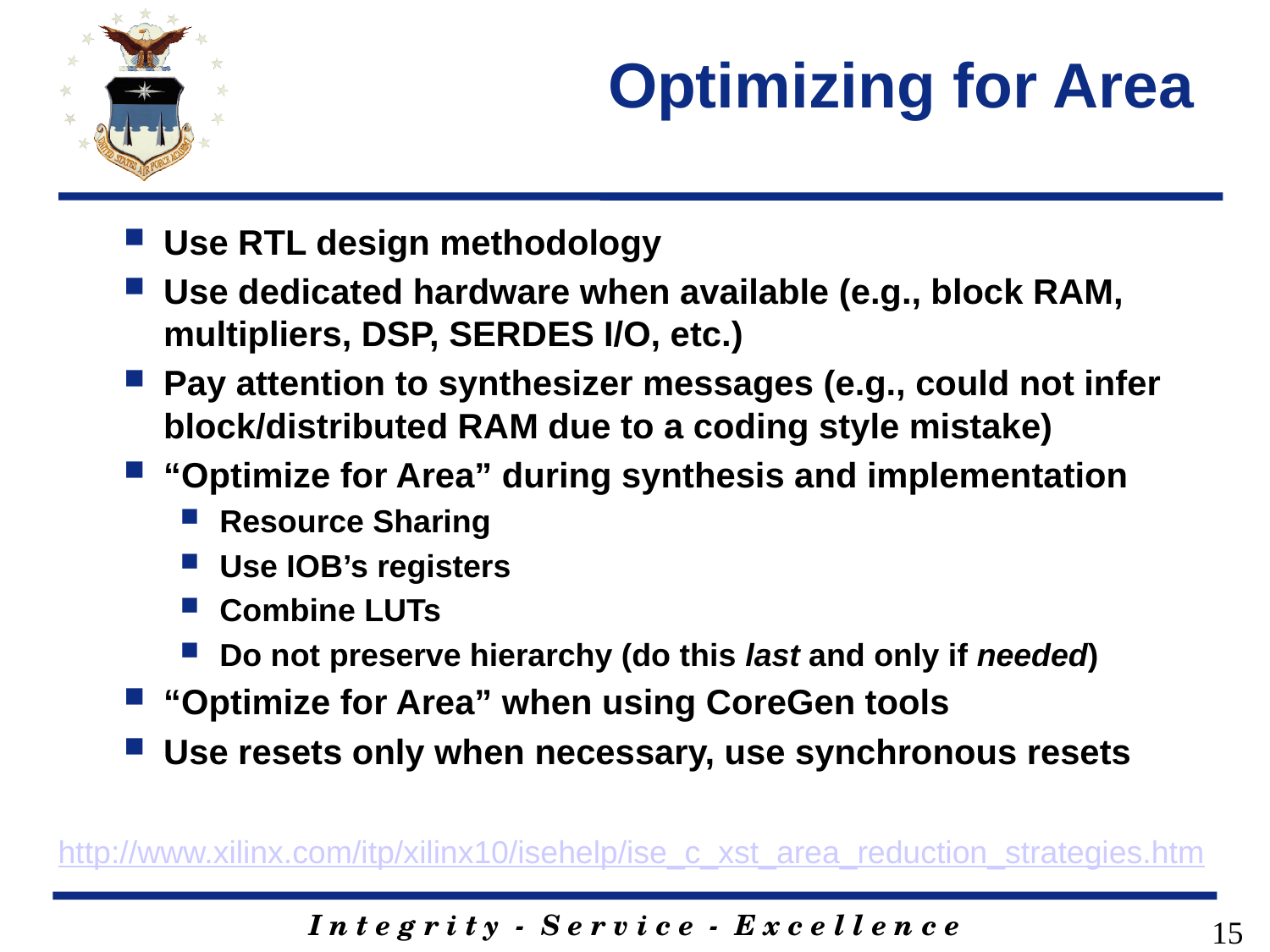

# Optimizing for Area
Use RTL design methodology
Use dedicated hardware when available (e.g., block RAM, multipliers, DSP, SERDES I/O, etc.)
Pay attention to synthesizer messages (e.g., could not infer block/distributed RAM due to a coding style mistake)
“Optimize for Area” during synthesis and implementation
Resource Sharing
Use IOB’s registers
Combine LUTs
Do not preserve hierarchy (do this last and only if needed)
“Optimize for Area” when using CoreGen tools
Use resets only when necessary, use synchronous resets

http://www.xilinx.com/itp/xilinx10/isehelp/ise_c_xst_area_reduction_strategies.htm

15